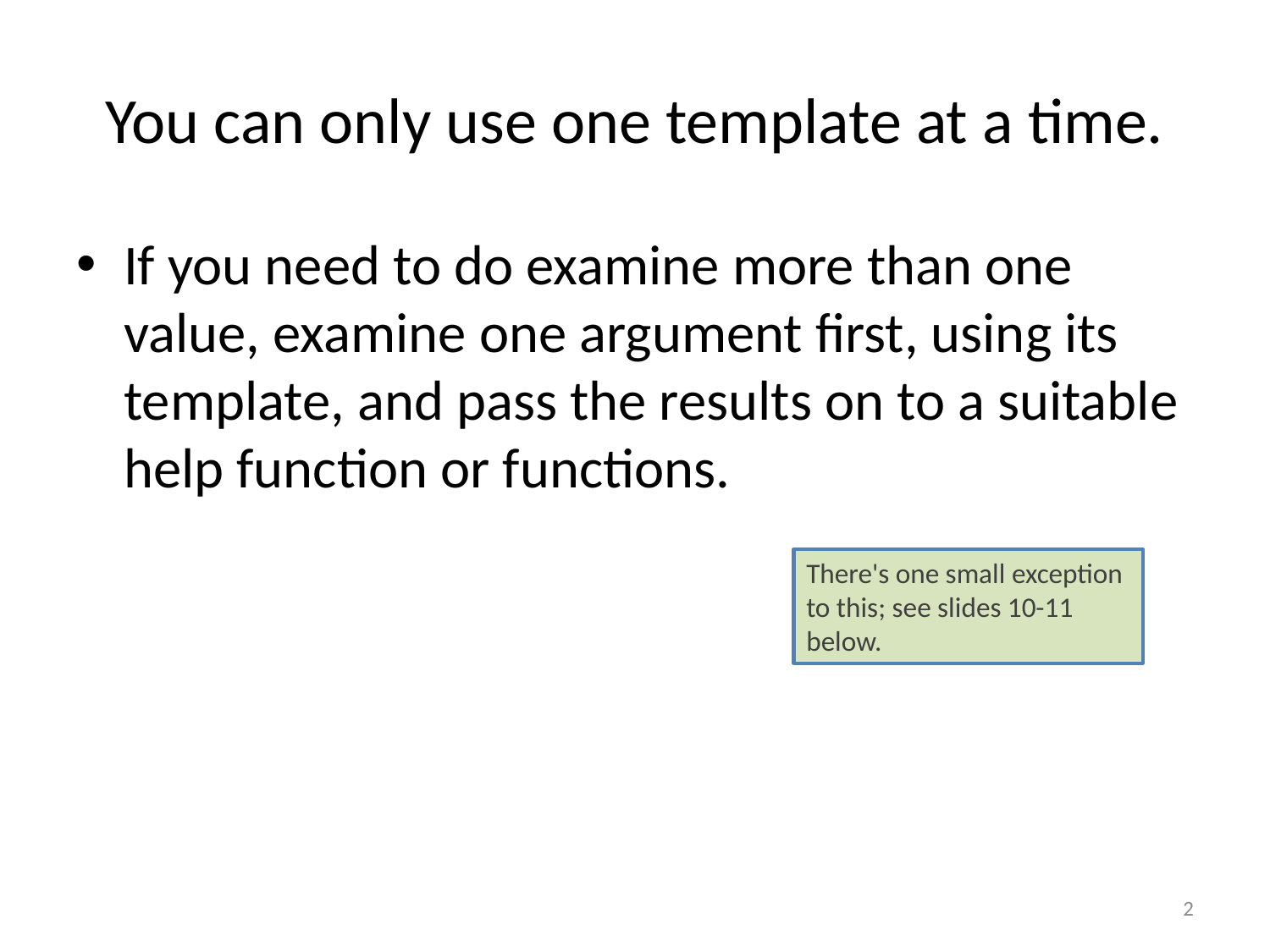

# You can only use one template at a time.
If you need to do examine more than one value, examine one argument first, using its template, and pass the results on to a suitable help function or functions.
There's one small exception to this; see slides 10-11 below.
2